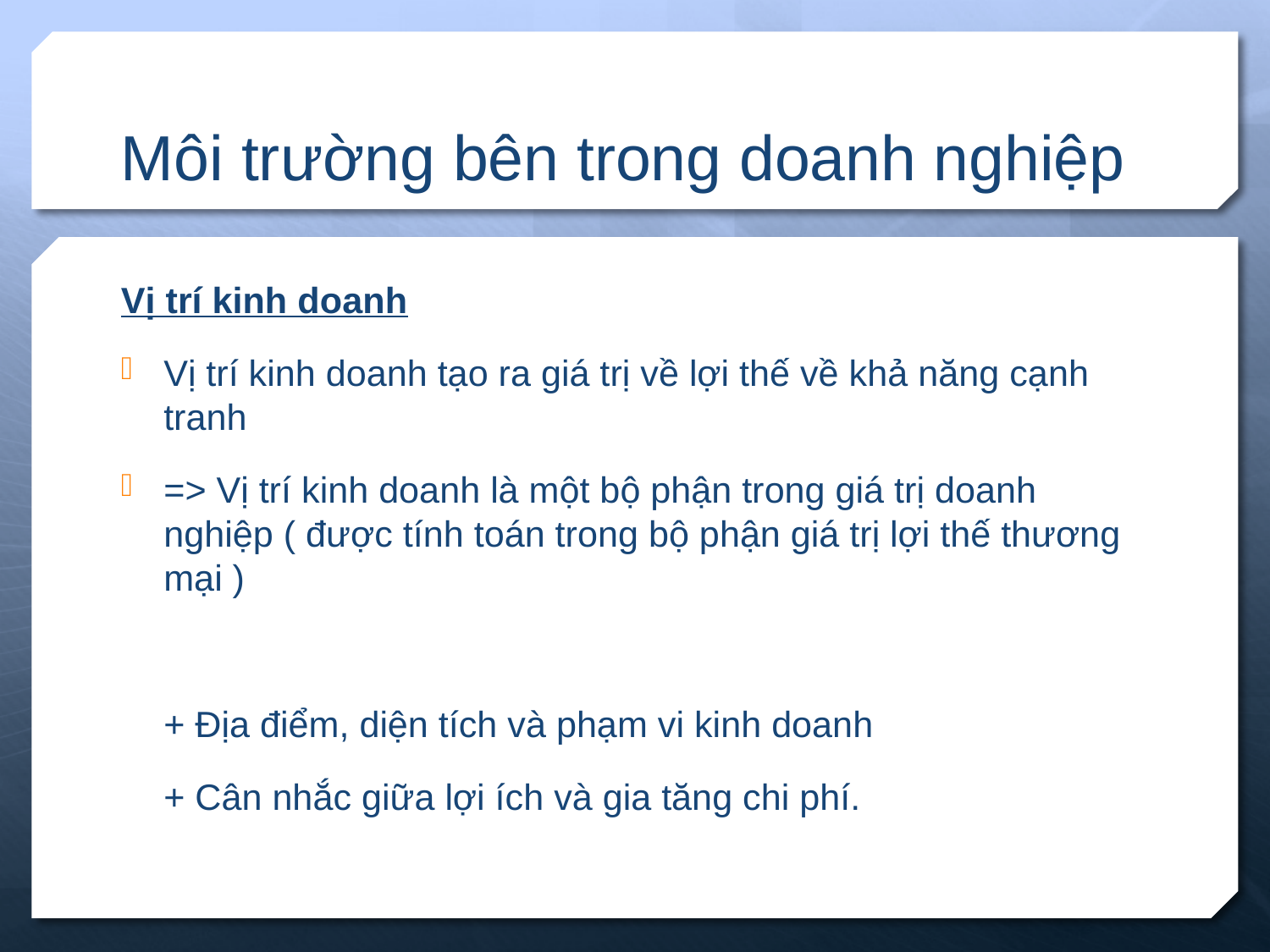

# Môi trường bên trong doanh nghiệp
Vị trí kinh doanh
Vị trí kinh doanh tạo ra giá trị về lợi thế về khả năng cạnh tranh
=> Vị trí kinh doanh là một bộ phận trong giá trị doanh nghiệp ( được tính toán trong bộ phận giá trị lợi thế thương mại )

	+ Địa điểm, diện tích và phạm vi kinh doanh
	+ Cân nhắc giữa lợi ích và gia tăng chi phí.